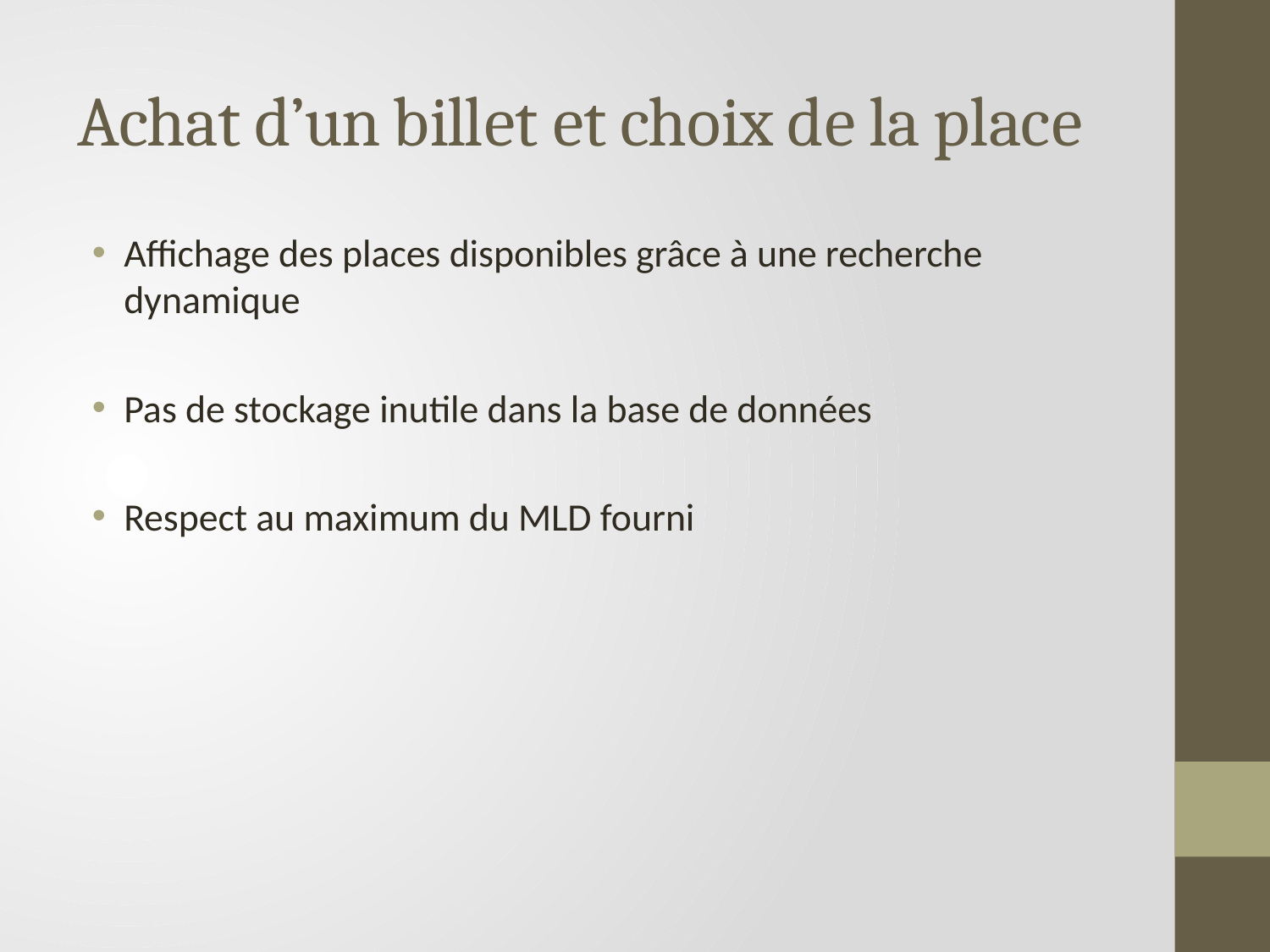

# Achat d’un billet et choix de la place
Affichage des places disponibles grâce à une recherche dynamique

Pas de stockage inutile dans la base de données

Respect au maximum du MLD fourni